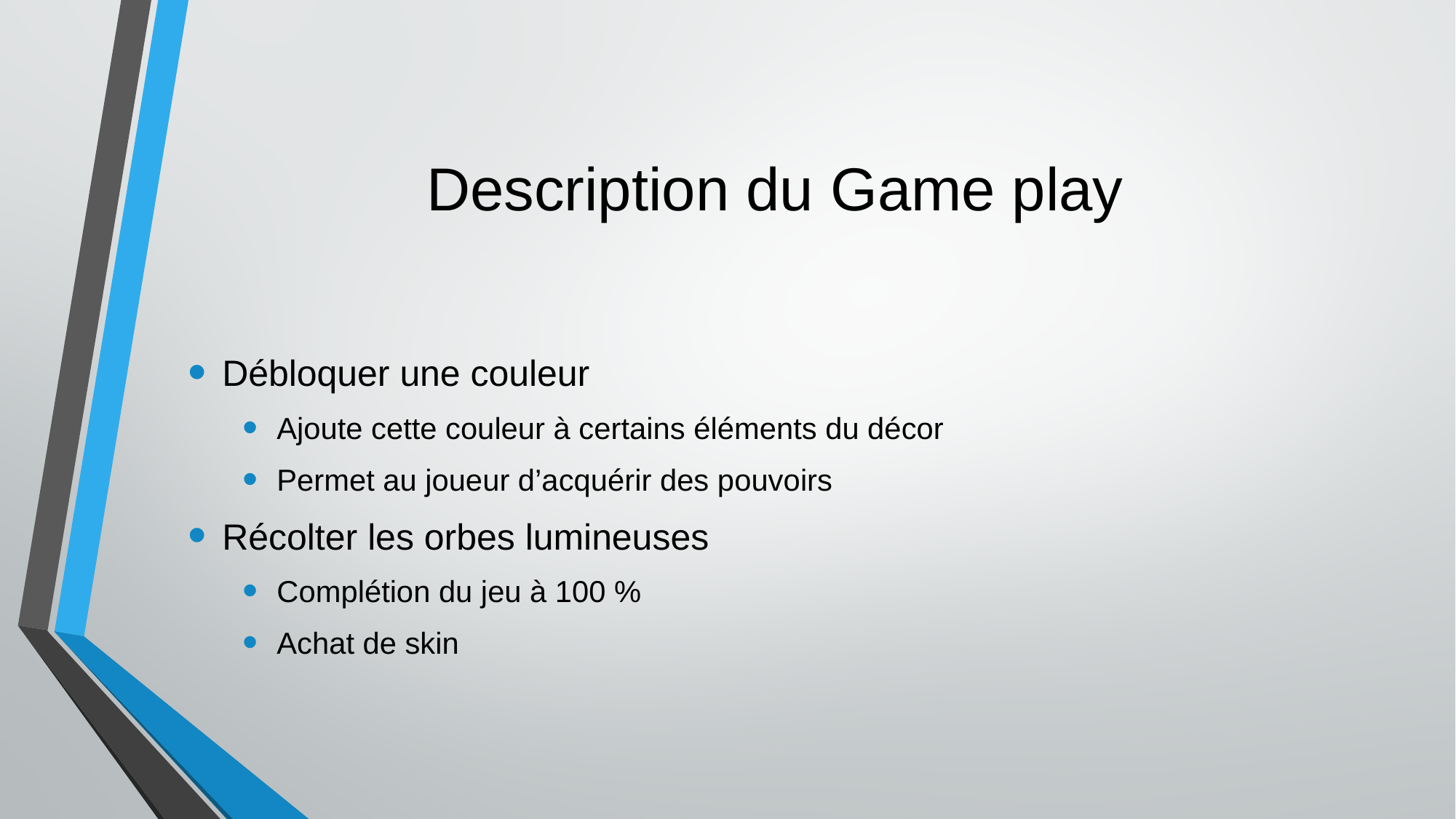

# Description du Game play
Débloquer une couleur
Ajoute cette couleur à certains éléments du décor
Permet au joueur d’acquérir des pouvoirs
Récolter les orbes lumineuses
Complétion du jeu à 100 %
Achat de skin